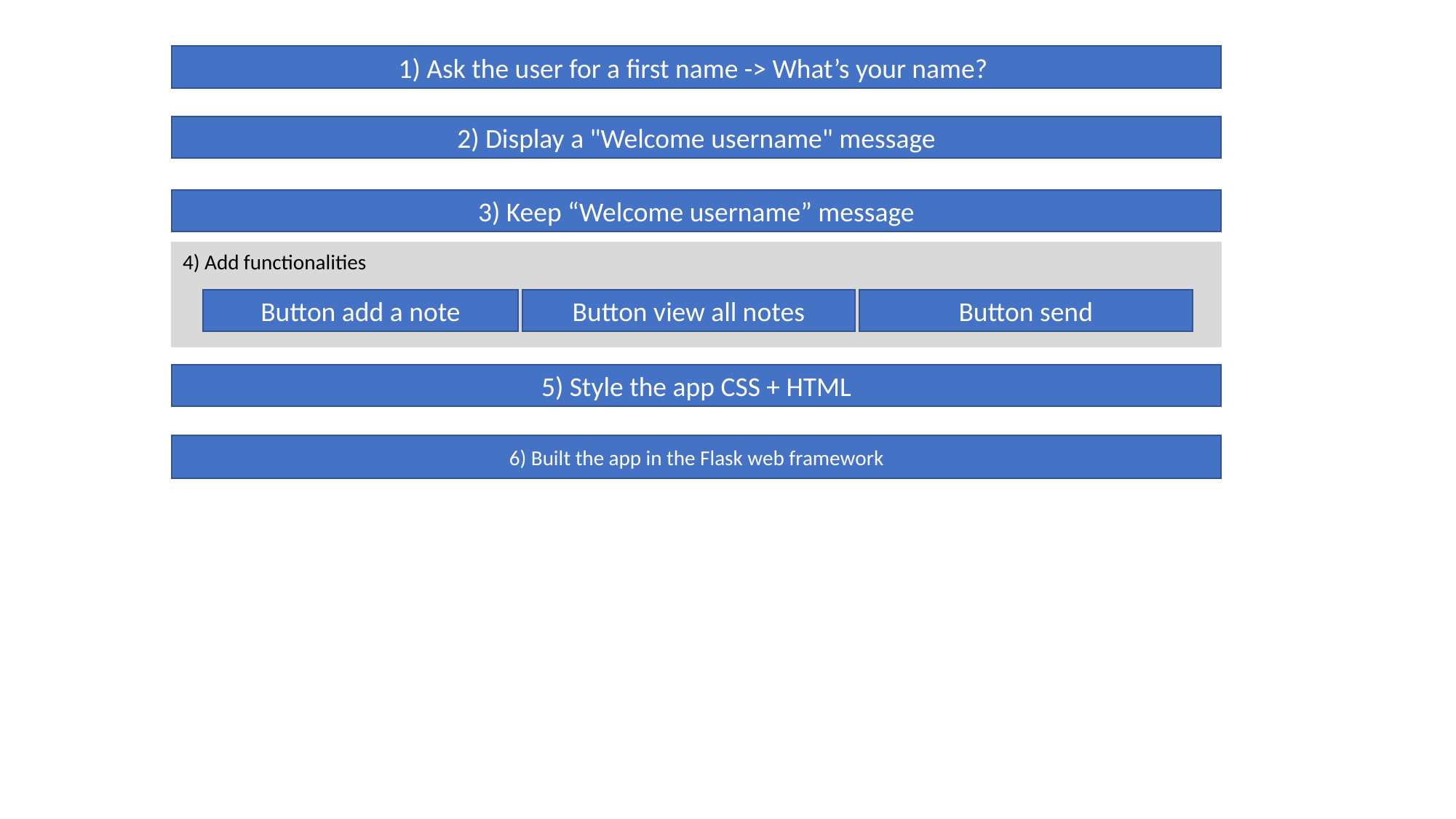

1) Ask the user for a first name -> What’s your name?
2) Display a "Welcome username" message
3) Keep “Welcome username” message

4) Add functionalities
Button send
Button add a note
Button view all notes
5) Style the app CSS + HTML
6) Built the app in the Flask web framework